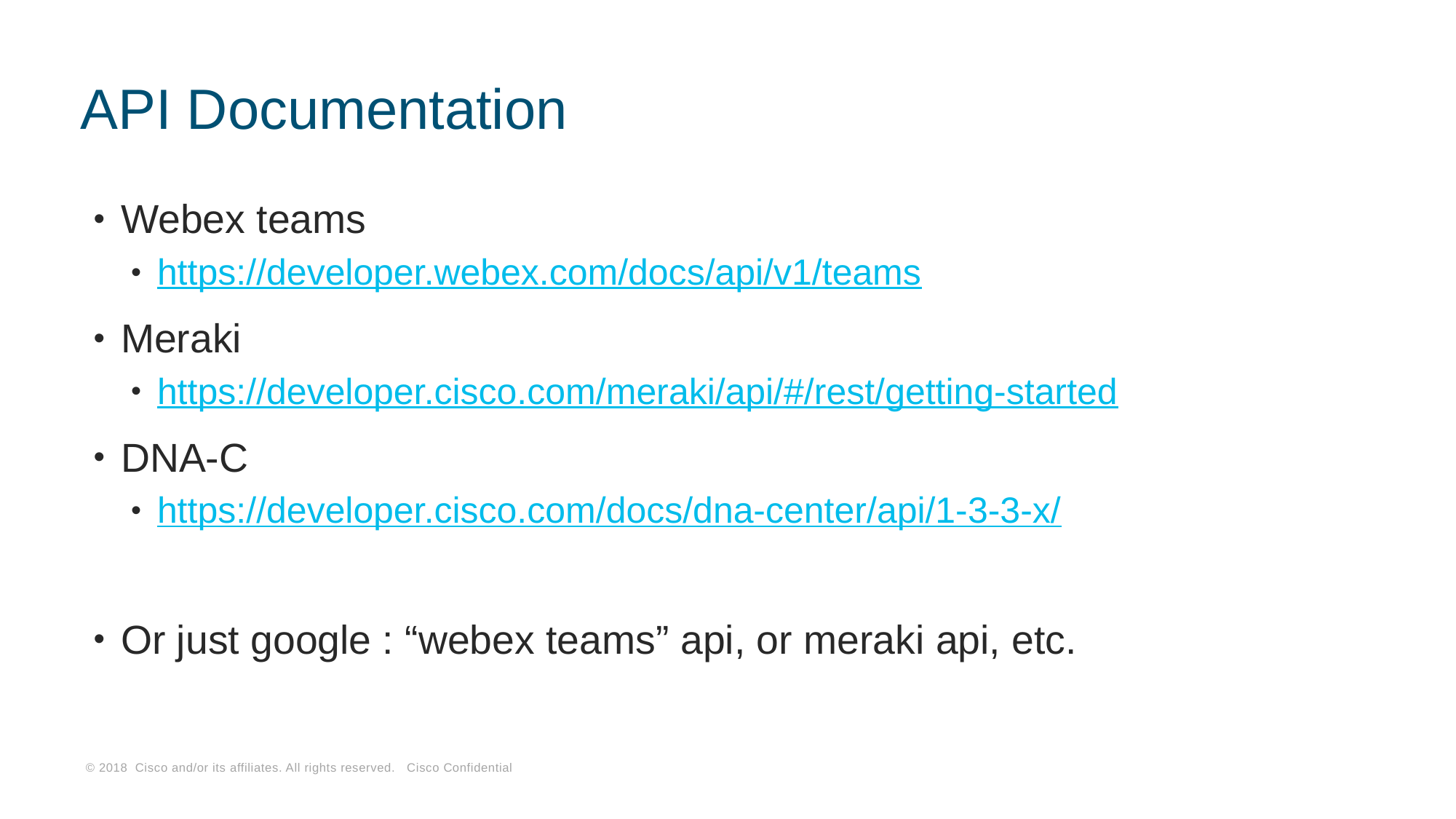

# API Documentation
Webex teams
https://developer.webex.com/docs/api/v1/teams
Meraki
https://developer.cisco.com/meraki/api/#/rest/getting-started
DNA-C
https://developer.cisco.com/docs/dna-center/api/1-3-3-x/

Or just google : “webex teams” api, or meraki api, etc.